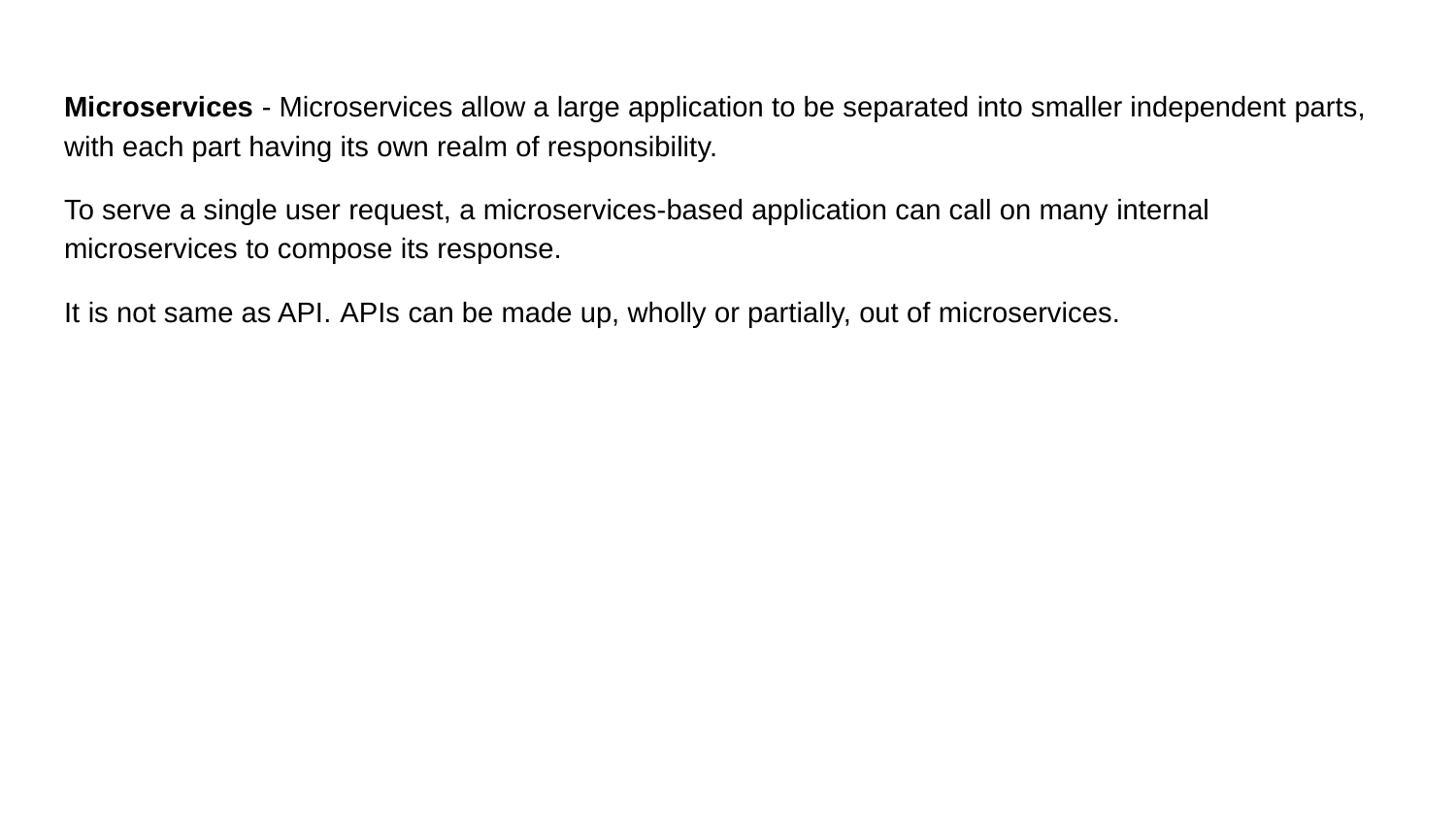

Microservices - Microservices allow a large application to be separated into smaller independent parts, with each part having its own realm of responsibility.
To serve a single user request, a microservices-based application can call on many internal microservices to compose its response.
It is not same as API. APIs can be made up, wholly or partially, out of microservices.